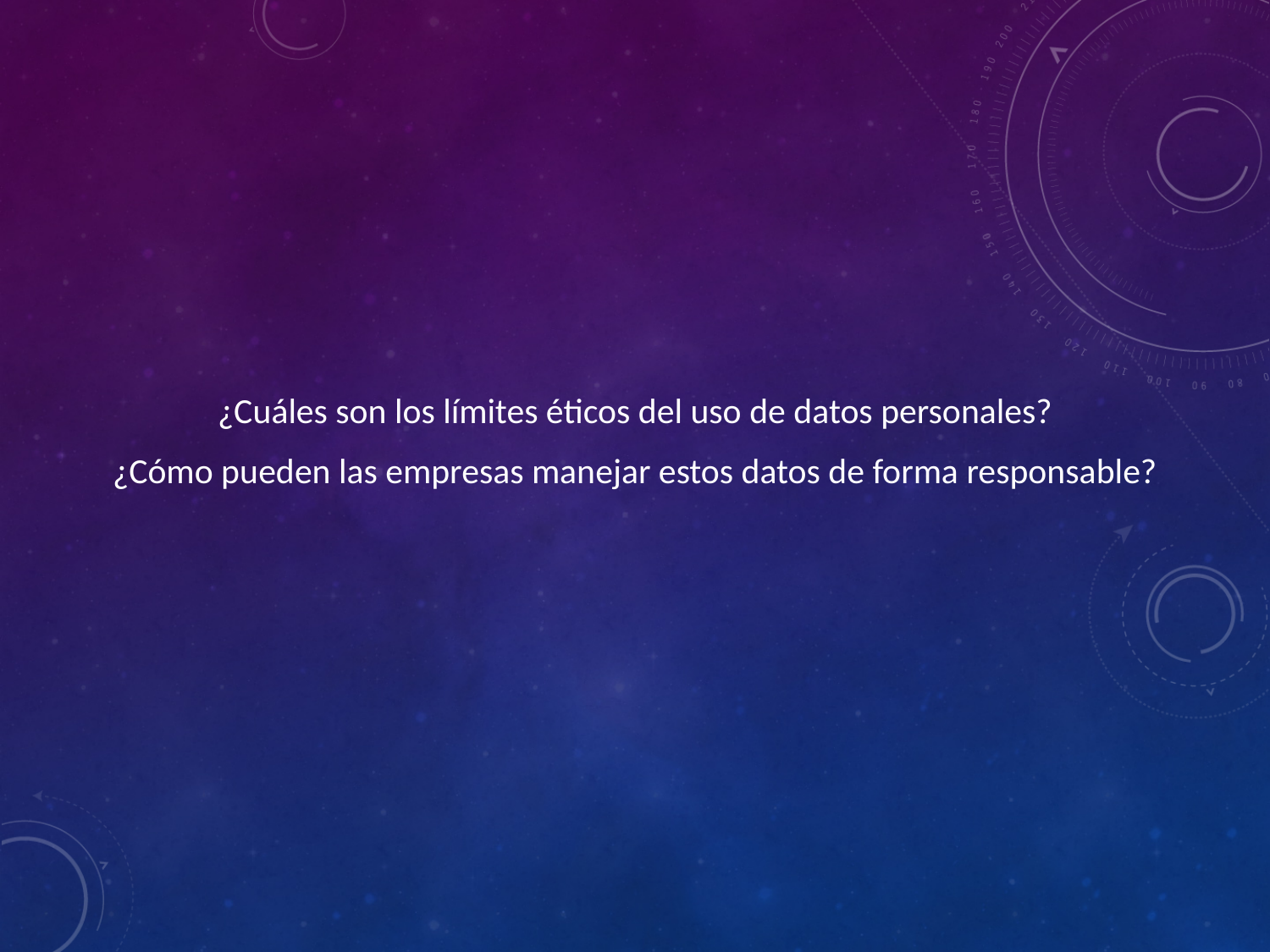

¿Cuáles son los límites éticos del uso de datos personales?
¿Cómo pueden las empresas manejar estos datos de forma responsable?